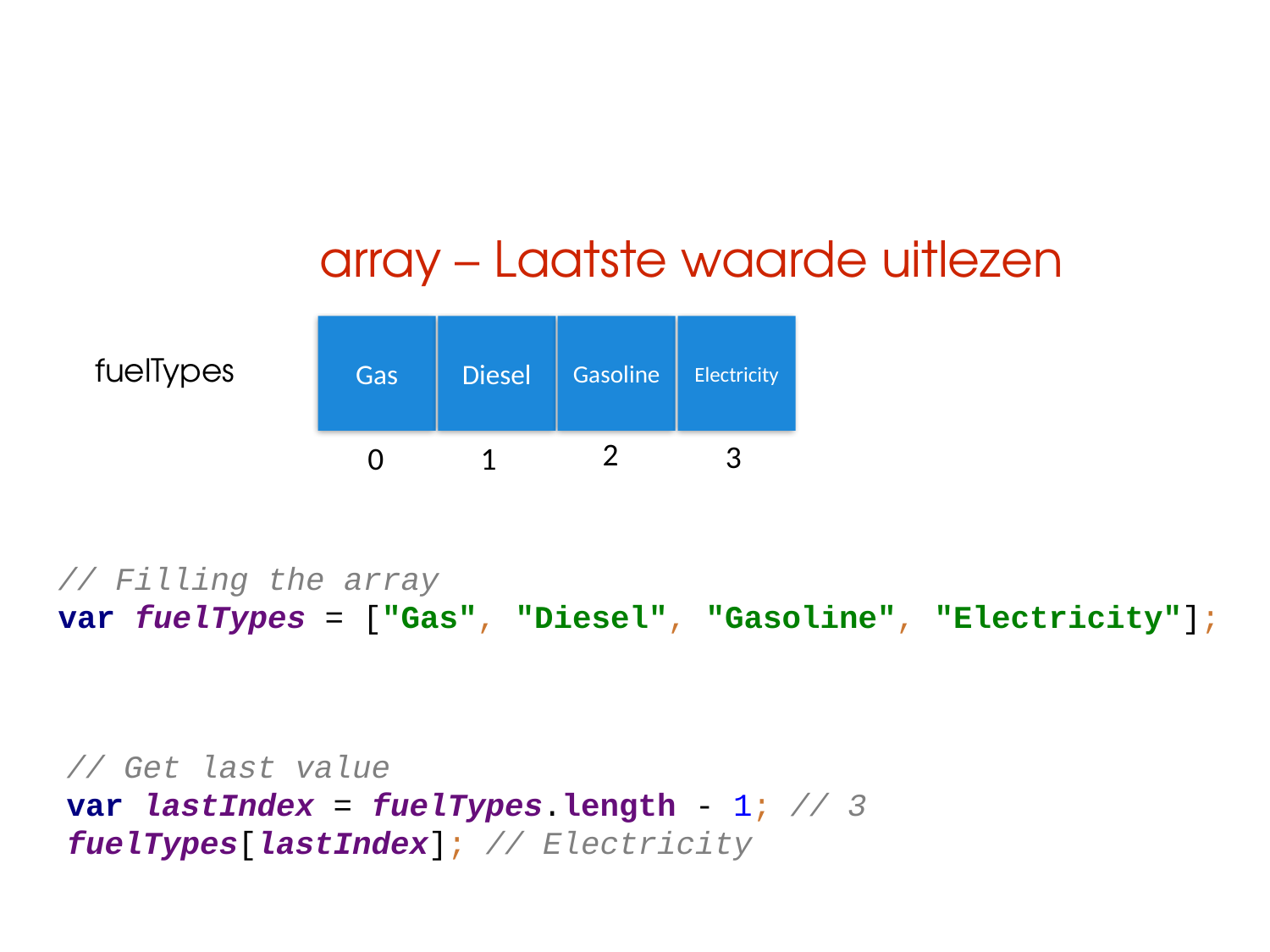

array – Laatste waarde uitlezen
Gas
Diesel
Gasoline
Electricity
fuelTypes
2
3
0
1
// Filling the array
var fuelTypes = ["Gas", "Diesel", "Gasoline", "Electricity"];
// Get last value
var lastIndex = fuelTypes.length - 1; // 3
fuelTypes[lastIndex]; // Electricity